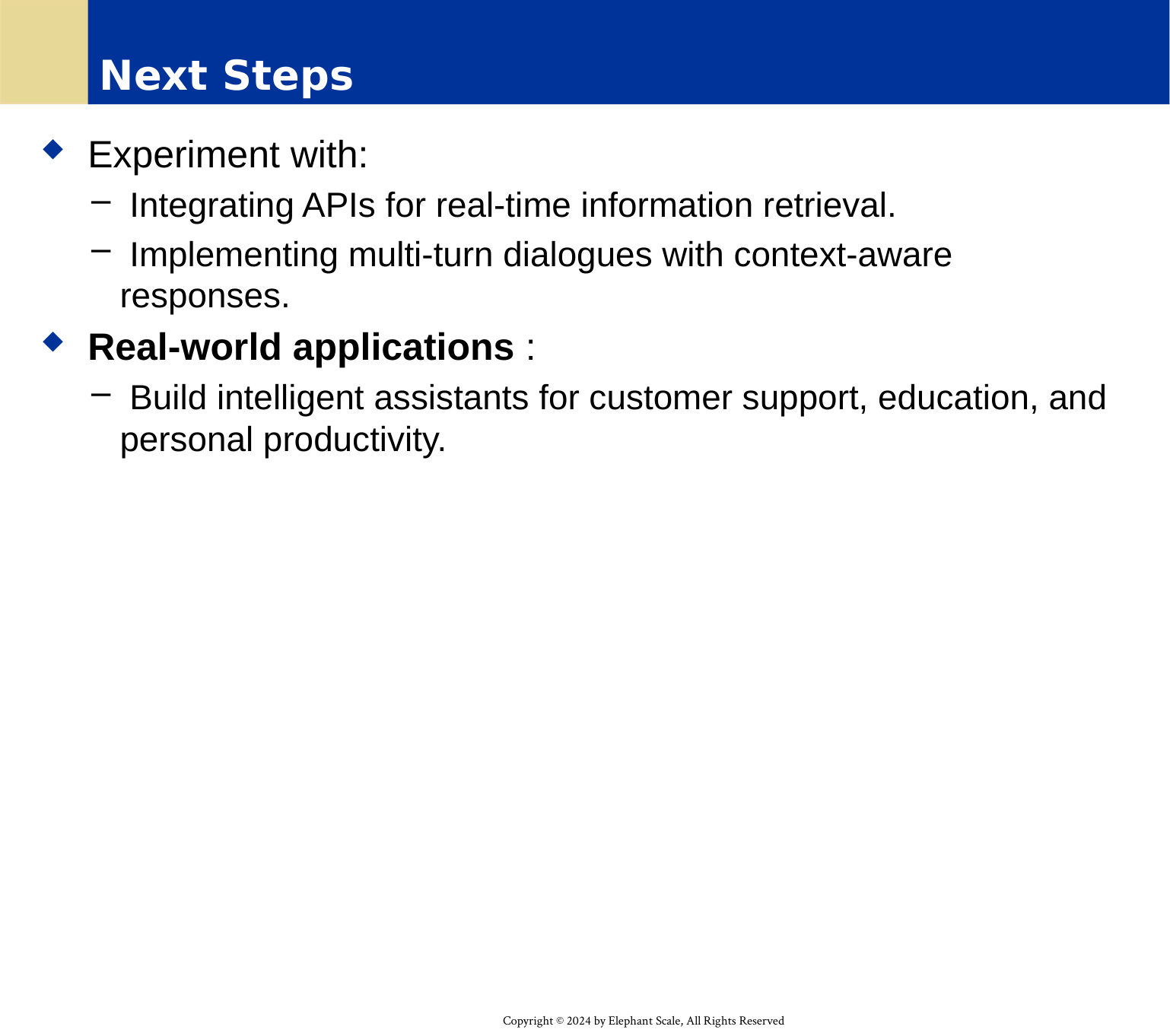

# Next Steps
 Experiment with:
 Integrating APIs for real-time information retrieval.
 Implementing multi-turn dialogues with context-aware responses.
 Real-world applications :
 Build intelligent assistants for customer support, education, and personal productivity.
Copyright © 2024 by Elephant Scale, All Rights Reserved